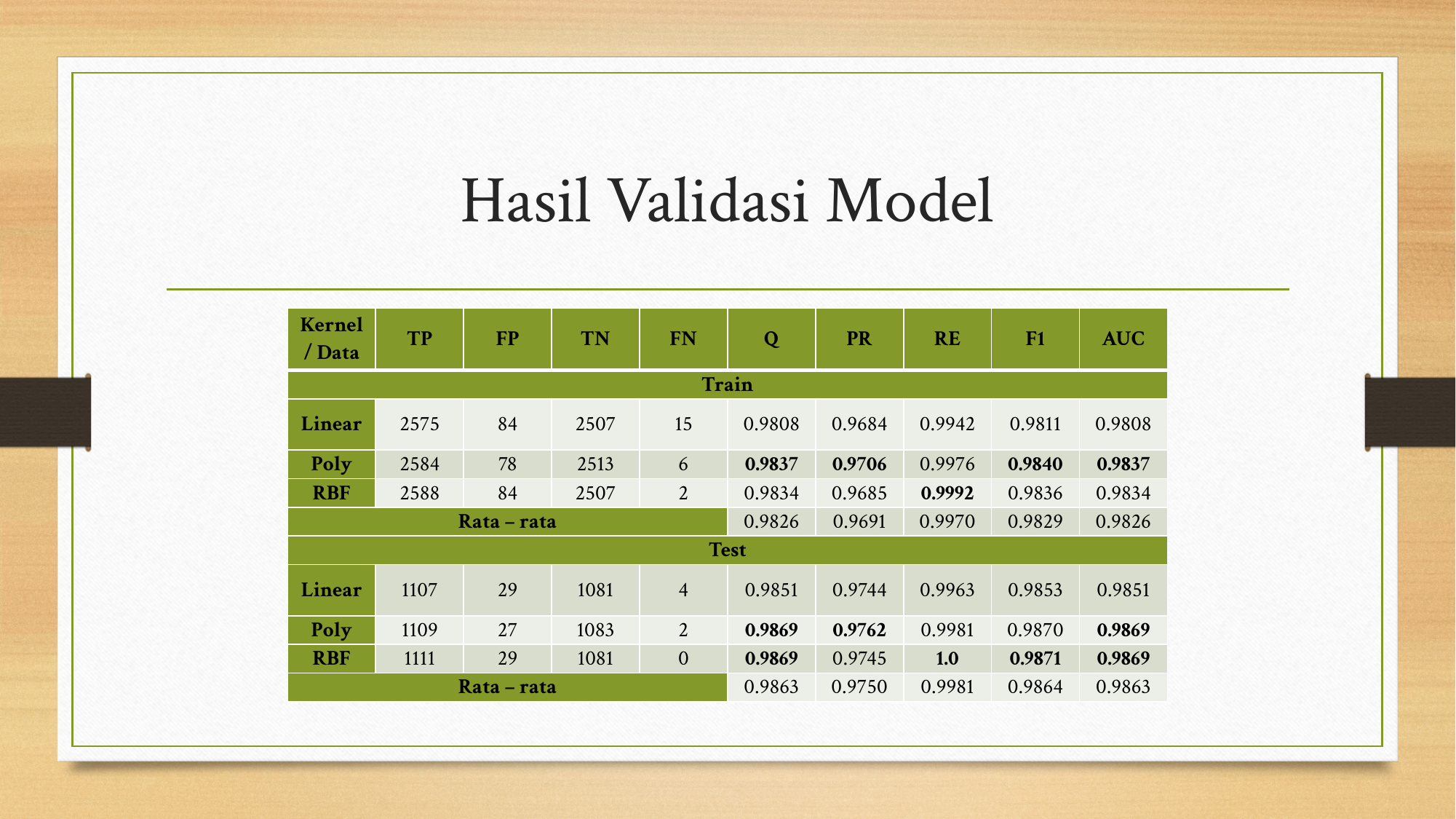

# Hasil Validasi Model
| Kernel / Data | TP | FP | TN | FN | Q | PR | RE | F1 | AUC |
| --- | --- | --- | --- | --- | --- | --- | --- | --- | --- |
| Train |  |  |  |  |  |  |  |  |  |
| Linear | 2575 | 84 | 2507 | 15 | 0.9808 | 0.9684 | 0.9942 | 0.9811 | 0.9808 |
| Poly | 2584 | 78 | 2513 | 6 | 0.9837 | 0.9706 | 0.9976 | 0.9840 | 0.9837 |
| RBF | 2588 | 84 | 2507 | 2 | 0.9834 | 0.9685 | 0.9992 | 0.9836 | 0.9834 |
| Rata – rata |  |  |  |  | 0.9826 | 0.9691 | 0.9970 | 0.9829 | 0.9826 |
| Test |  |  |  |  |  |  |  |  |  |
| Linear | 1107 | 29 | 1081 | 4 | 0.9851 | 0.9744 | 0.9963 | 0.9853 | 0.9851 |
| Poly | 1109 | 27 | 1083 | 2 | 0.9869 | 0.9762 | 0.9981 | 0.9870 | 0.9869 |
| RBF | 1111 | 29 | 1081 | 0 | 0.9869 | 0.9745 | 1.0 | 0.9871 | 0.9869 |
| Rata – rata |  |  |  |  | 0.9863 | 0.9750 | 0.9981 | 0.9864 | 0.9863 |